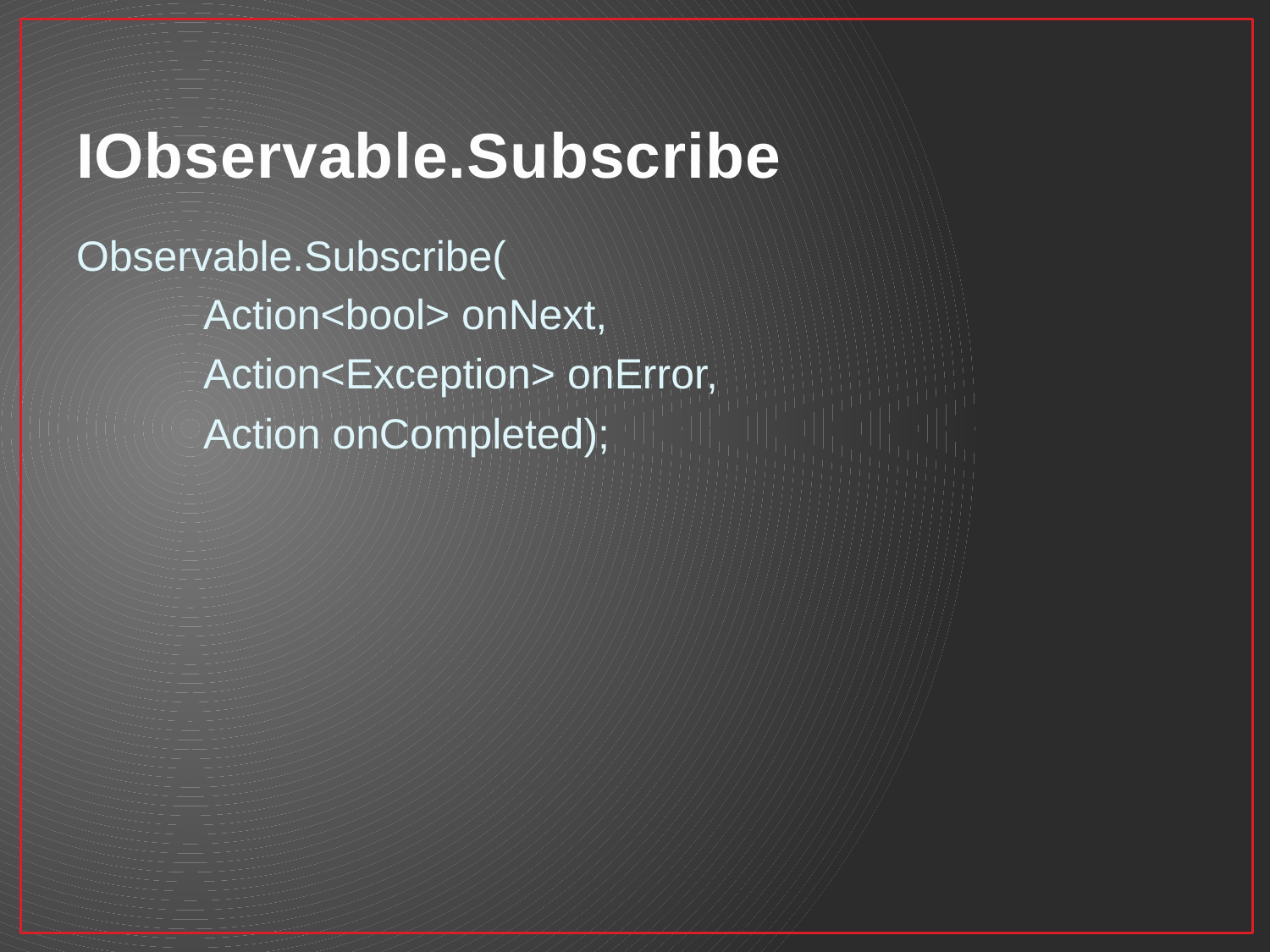

# IObservable.Subscribe
Observable.Subscribe(
	Action<bool> onNext,
	Action<Exception> onError,
	Action onCompleted);